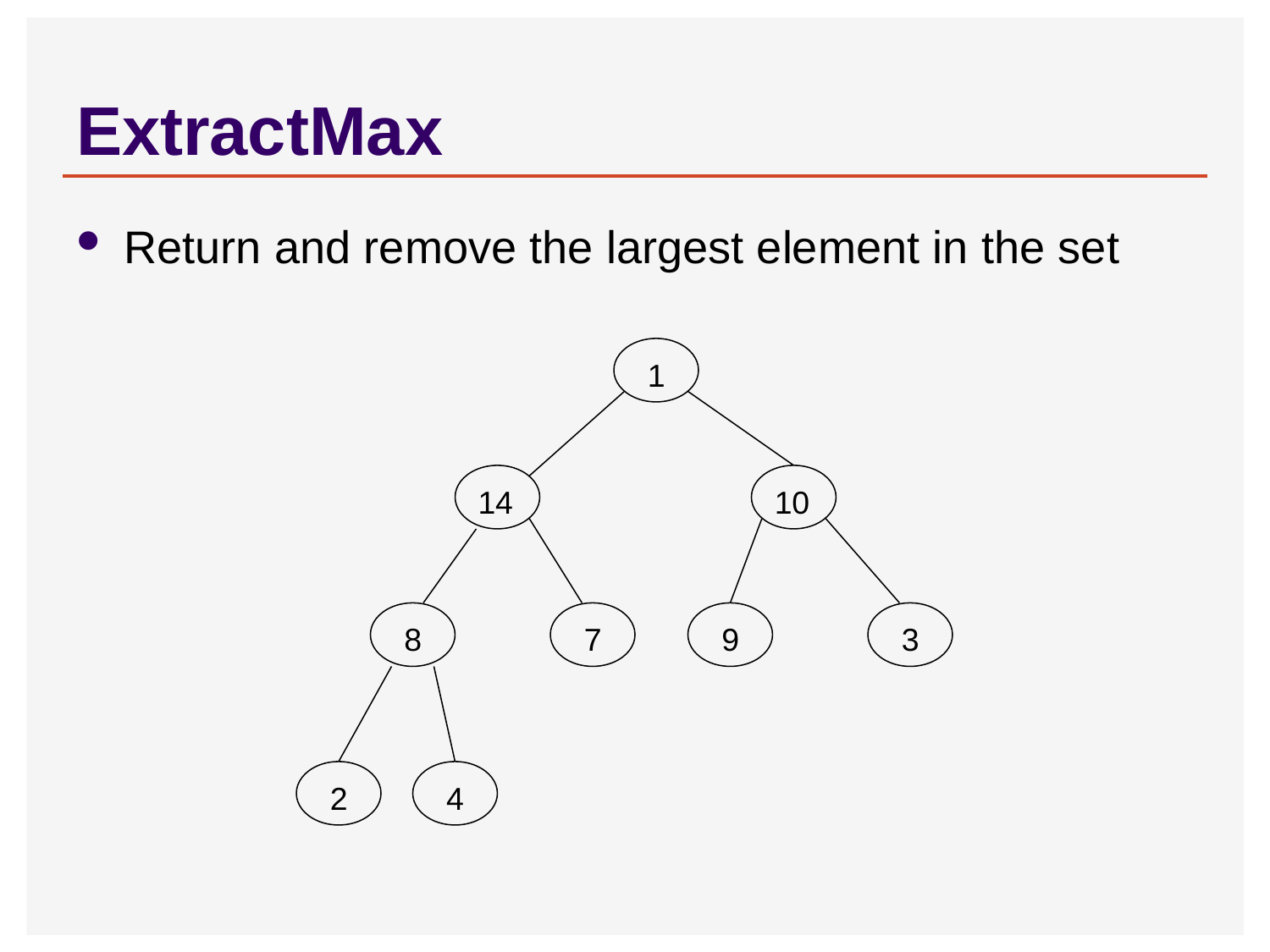

# ExtractMax
Return and remove the largest element in the set

1

14

10

8

7

9

3

2

4